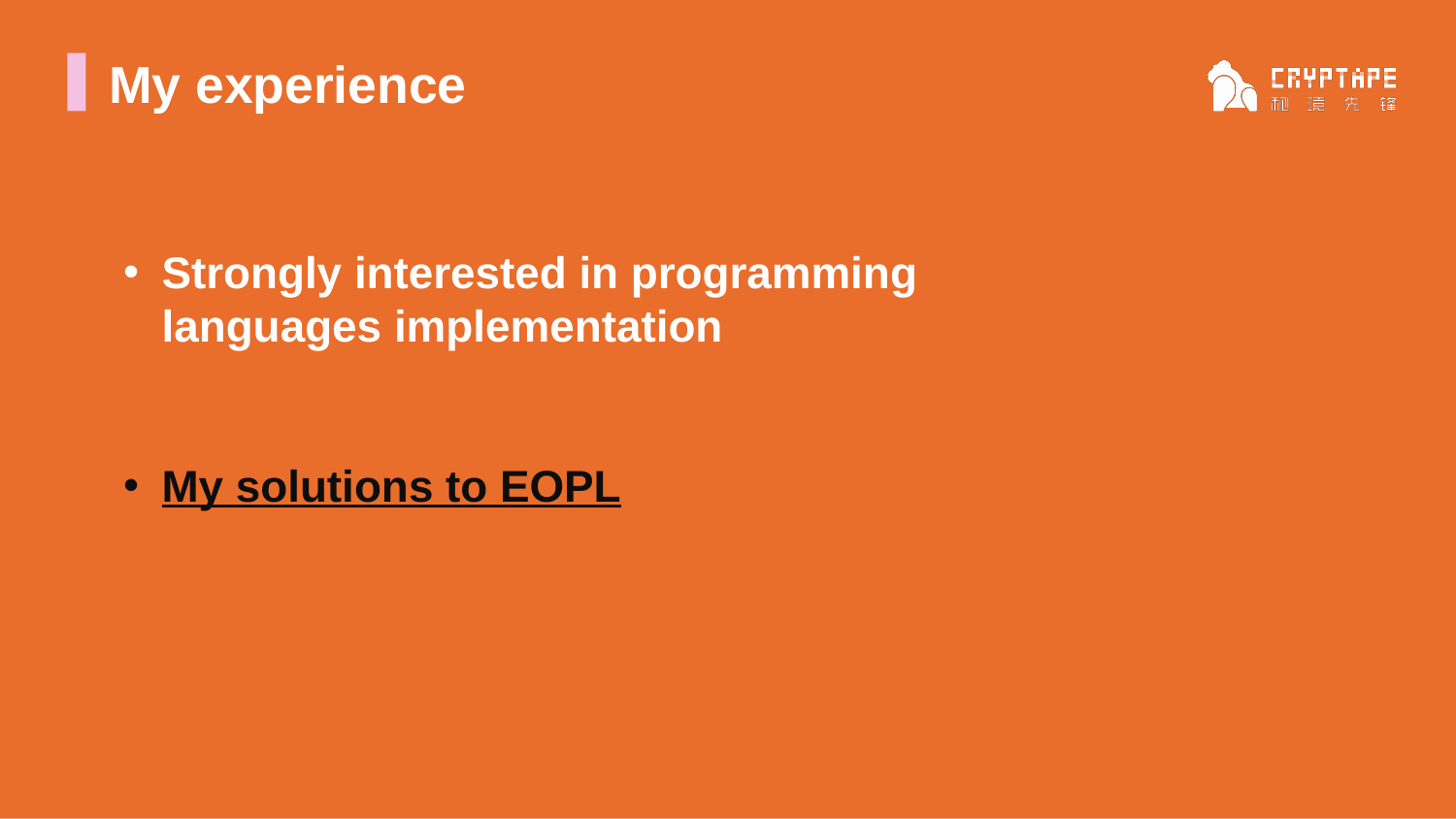

# My experience

Strongly interested in programming languages implementation

My solutions to EOPL